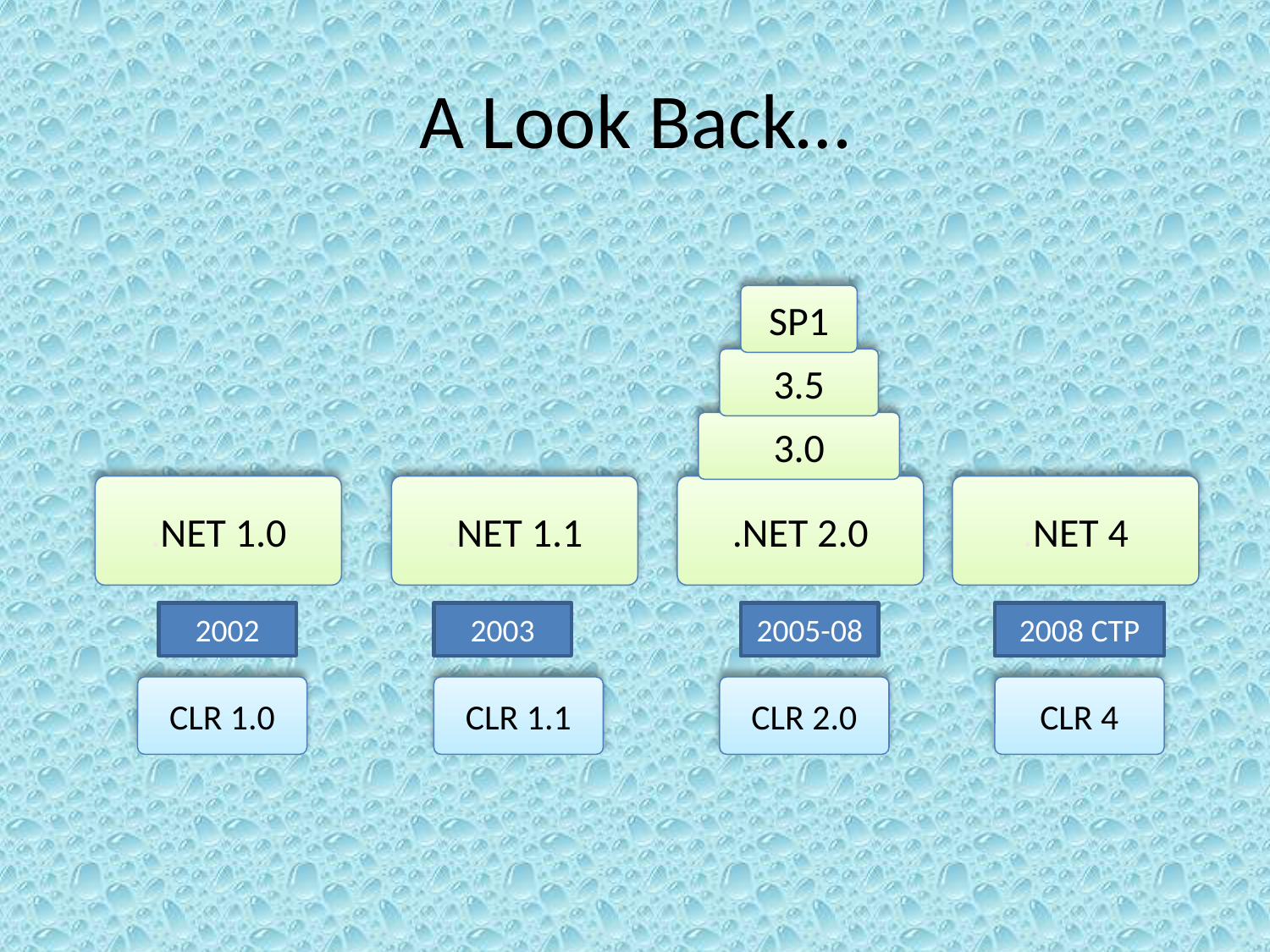

# A Look Back…

SP1
3.5
3.0
.NET 1.0
.NET 1.1
.NET 2.0
.NET 4
2002
2003
2005-08
2008 CTP
CLR 1.0
CLR 1.1
CLR 2.0
CLR 4